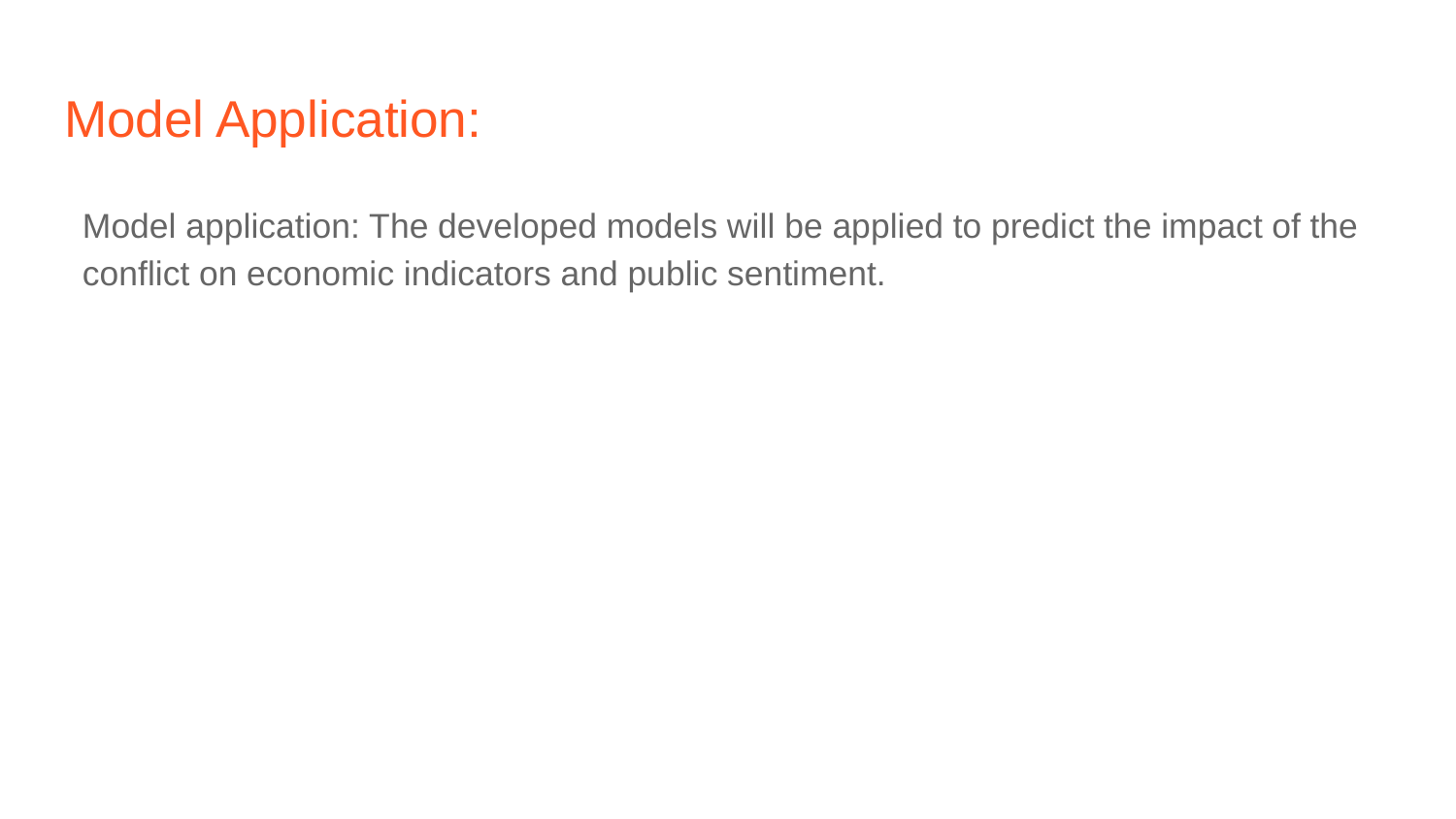

# Model Application:
Model application: The developed models will be applied to predict the impact of the conflict on economic indicators and public sentiment.